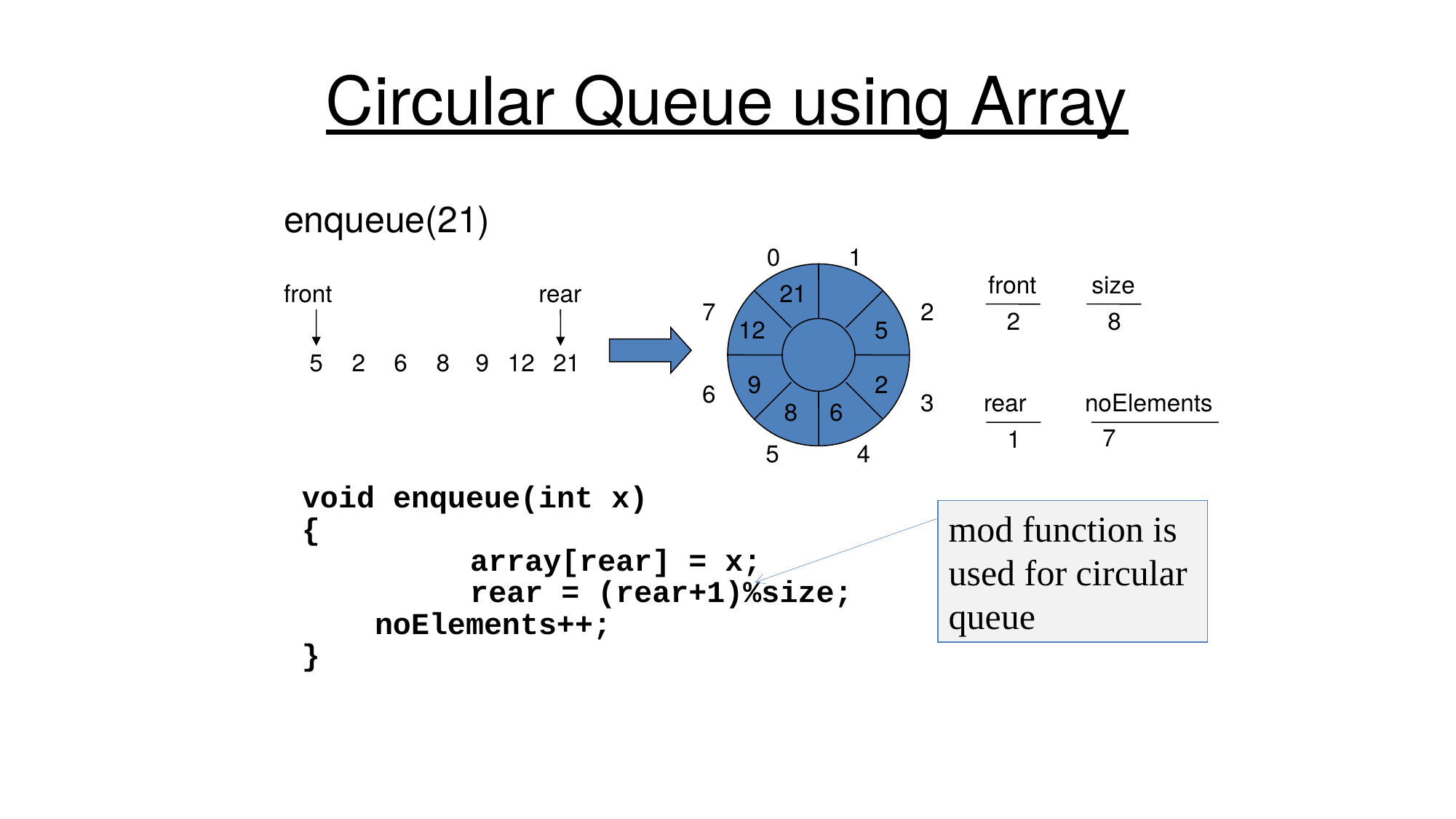

# Circular Queue using Array
enqueue(21)
0
1

front
2

size
8

front
rear
21
7

2

12
5

5
2
6
8
9
12
21

9
2
6

3
rear
1

noElements
8

6
7

5
4
void enqueue(int x)
{
 		 array[rear] = x;
		 rear = (rear+1)%size;
    noElements++;
}
mod function is
used for circular
queue